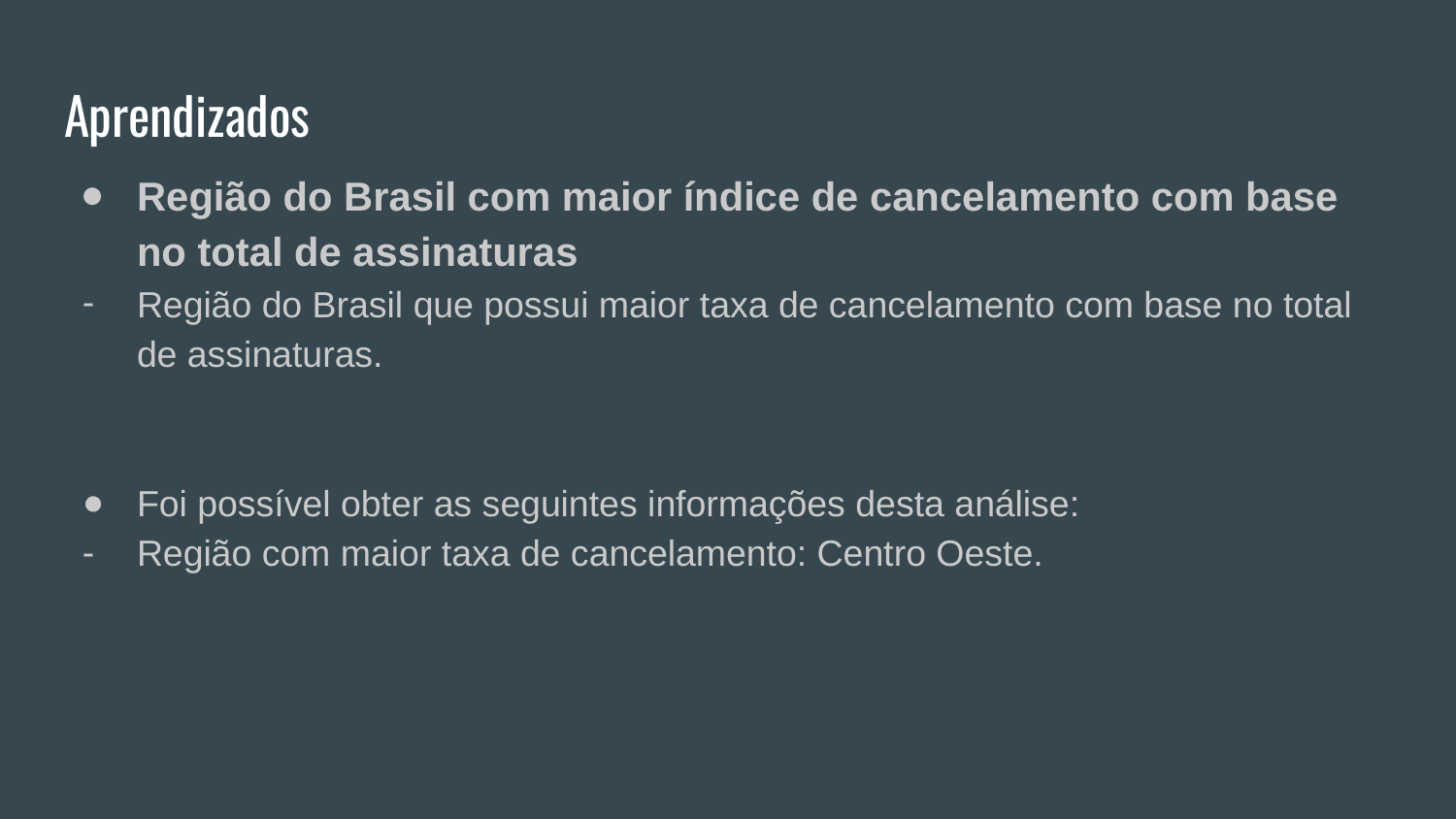

# Aprendizados
Região do Brasil com maior índice de cancelamento com base no total de assinaturas
Região do Brasil que possui maior taxa de cancelamento com base no total de assinaturas.

Foi possível obter as seguintes informações desta análise:
Região com maior taxa de cancelamento: Centro Oeste.